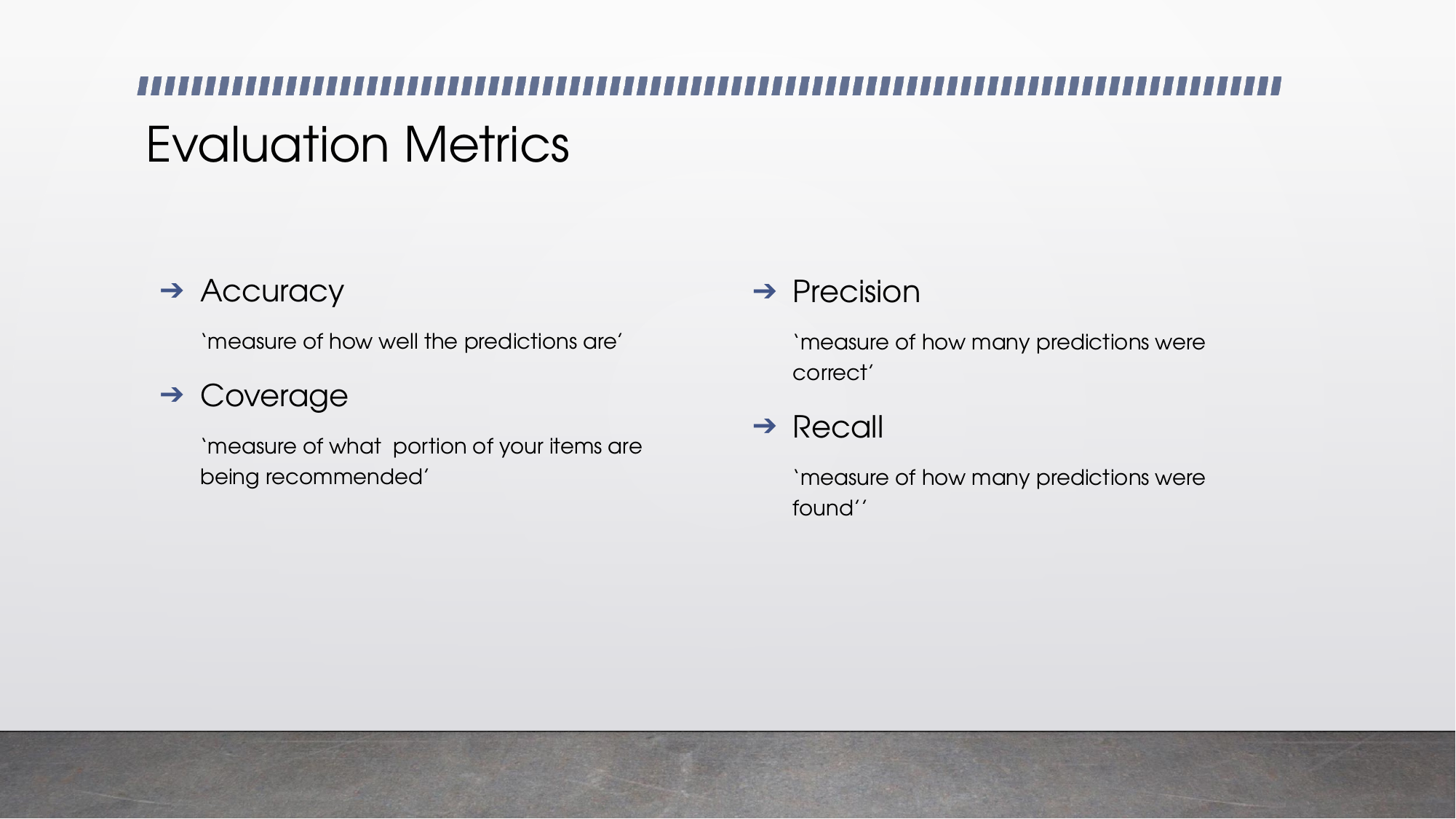

# Evaluation Metrics
Accuracy
‘measure of how well the predictions are’
Coverage
‘measure of what  portion of your items are being recommended’

Precision
‘measure of how many predictions were correct’
Recall
‘measure of how many predictions were found’’